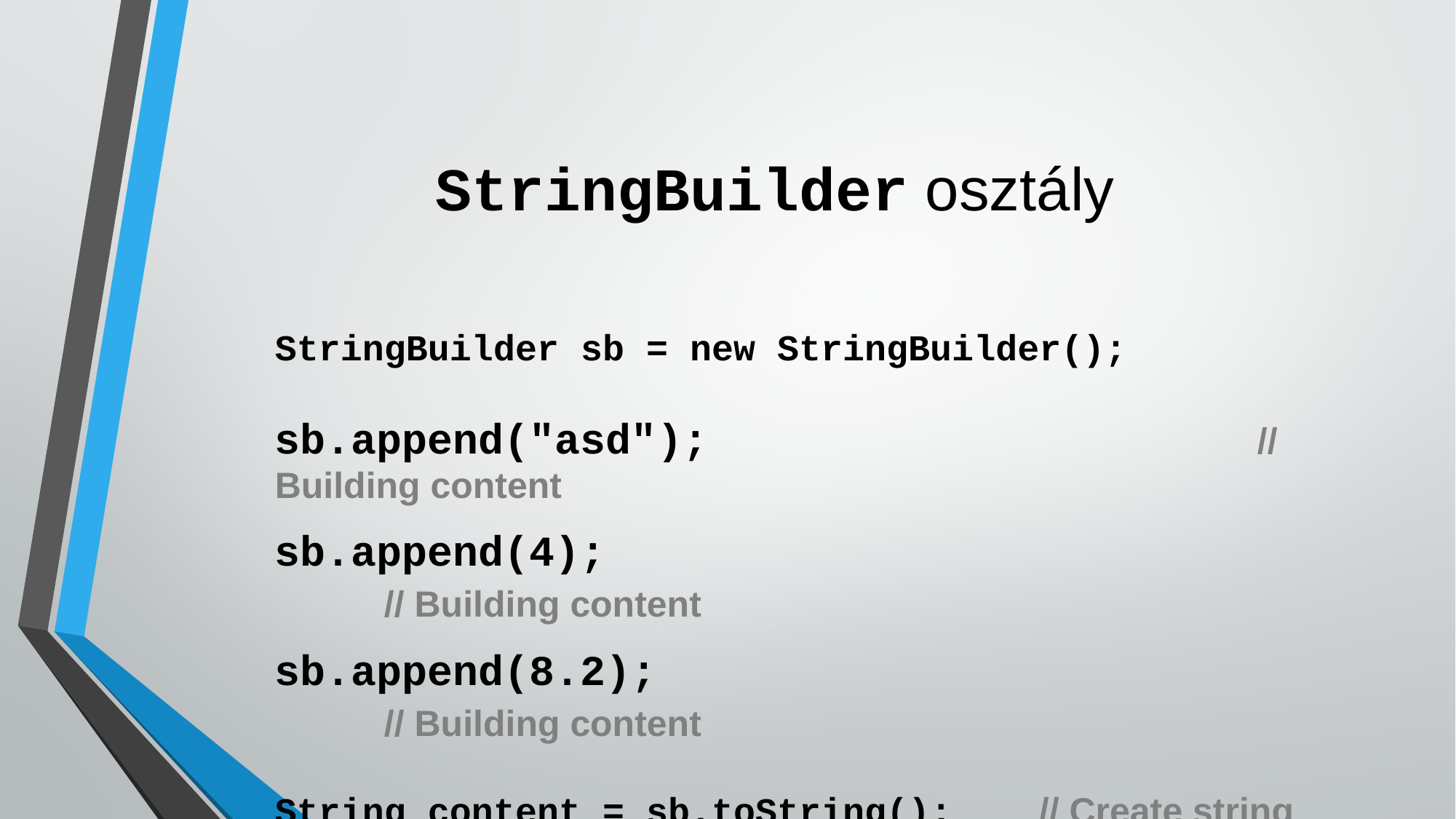

# StringBuilder osztály
StringBuilder sb = new StringBuilder();

sb.append("asd");						// Building content
sb.append(4);							// Building content
sb.append(8.2);							// Building content

String content = sb.toString();	// Create string content
System.out.println(content );